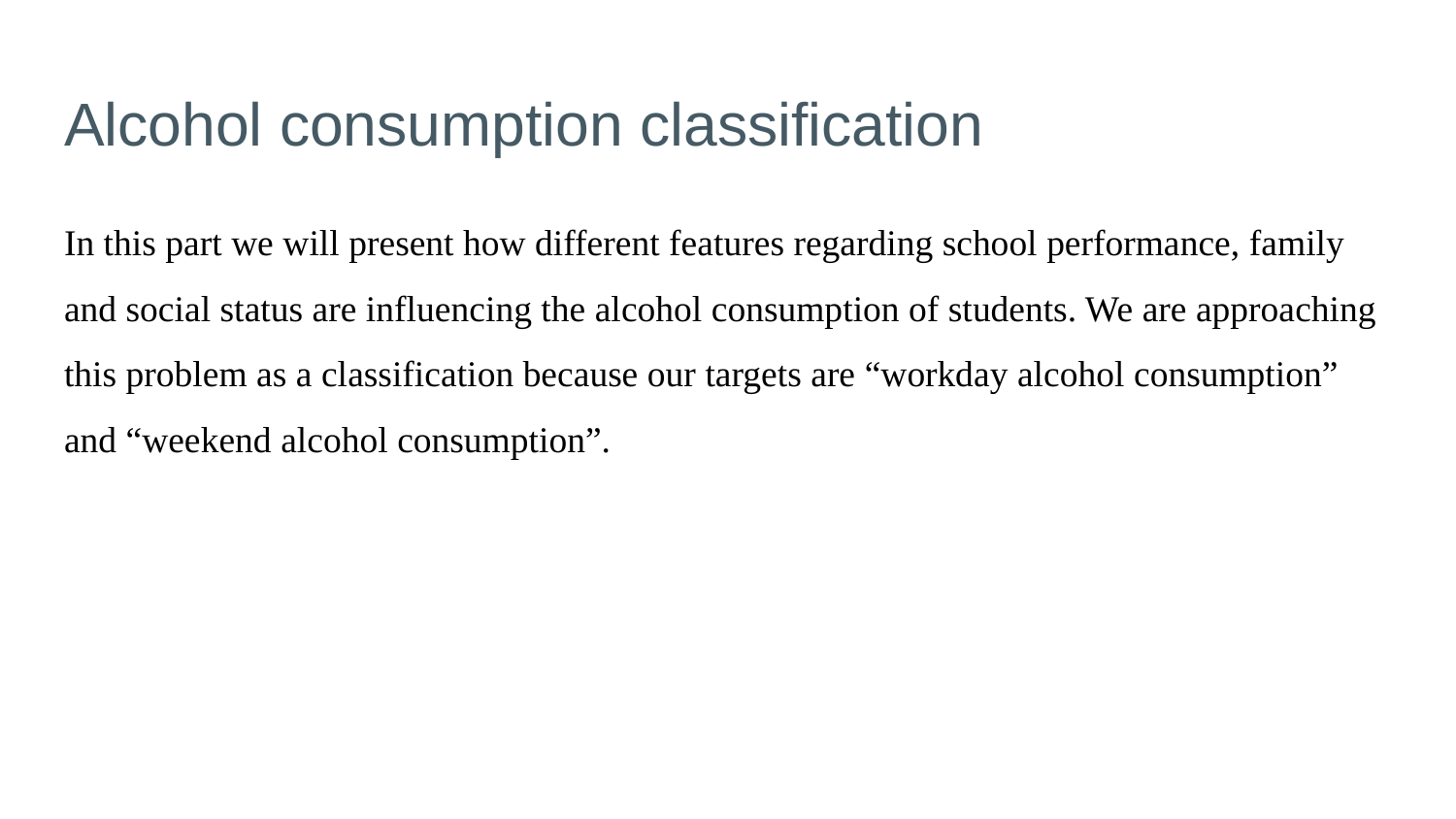

# Alcohol consumption classification
In this part we will present how different features regarding school performance, family and social status are influencing the alcohol consumption of students. We are approaching this problem as a classification because our targets are “workday alcohol consumption” and “weekend alcohol consumption”.